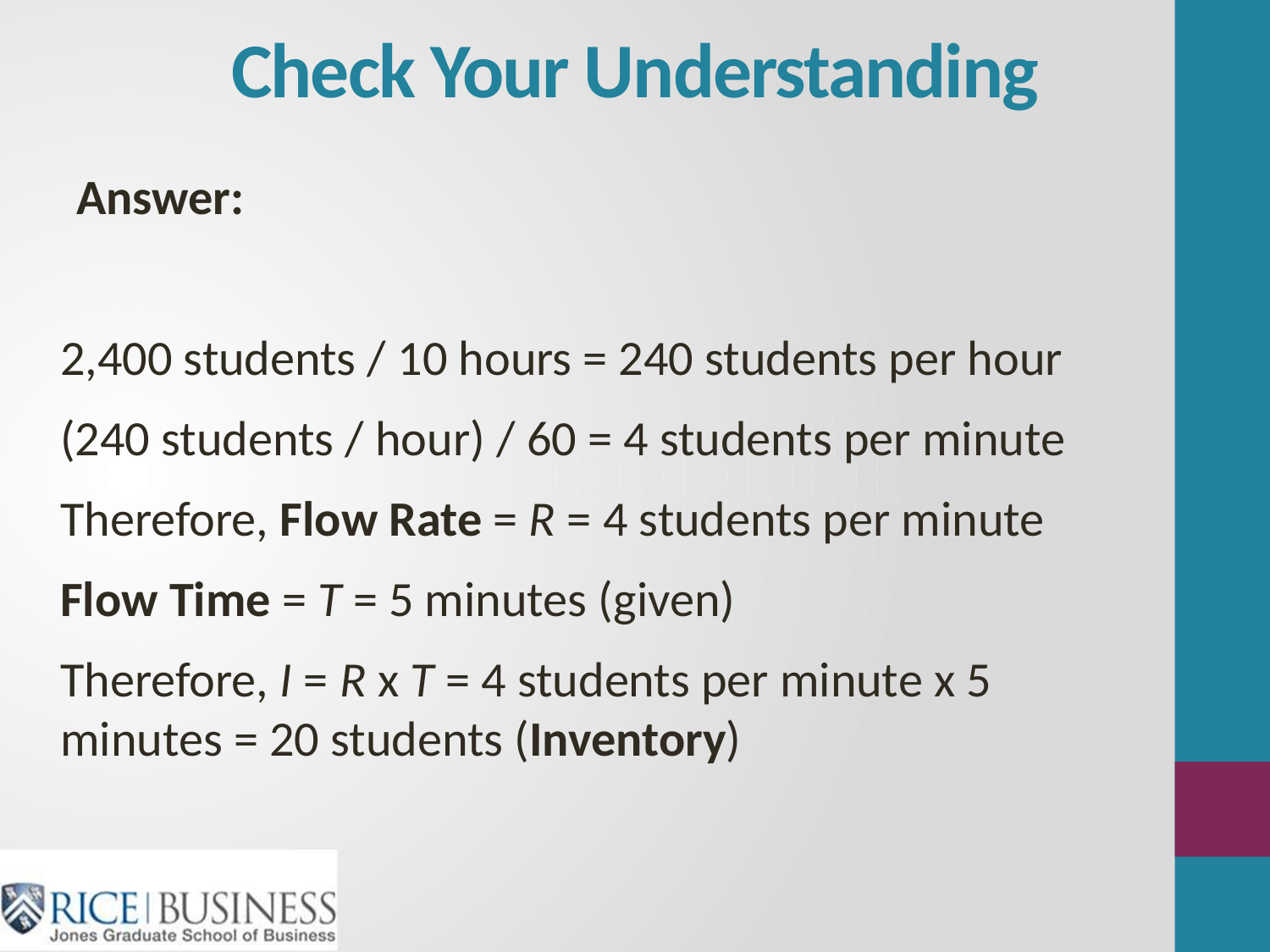

# Check Your Understanding
Answer:

2,400 students / 10 hours = 240 students per hour
(240 students / hour) / 60 = 4 students per minute
Therefore, Flow Rate = R = 4 students per minute
Flow Time = T = 5 minutes (given)
Therefore, I = R x T = 4 students per minute x 5 minutes = 20 students (Inventory)